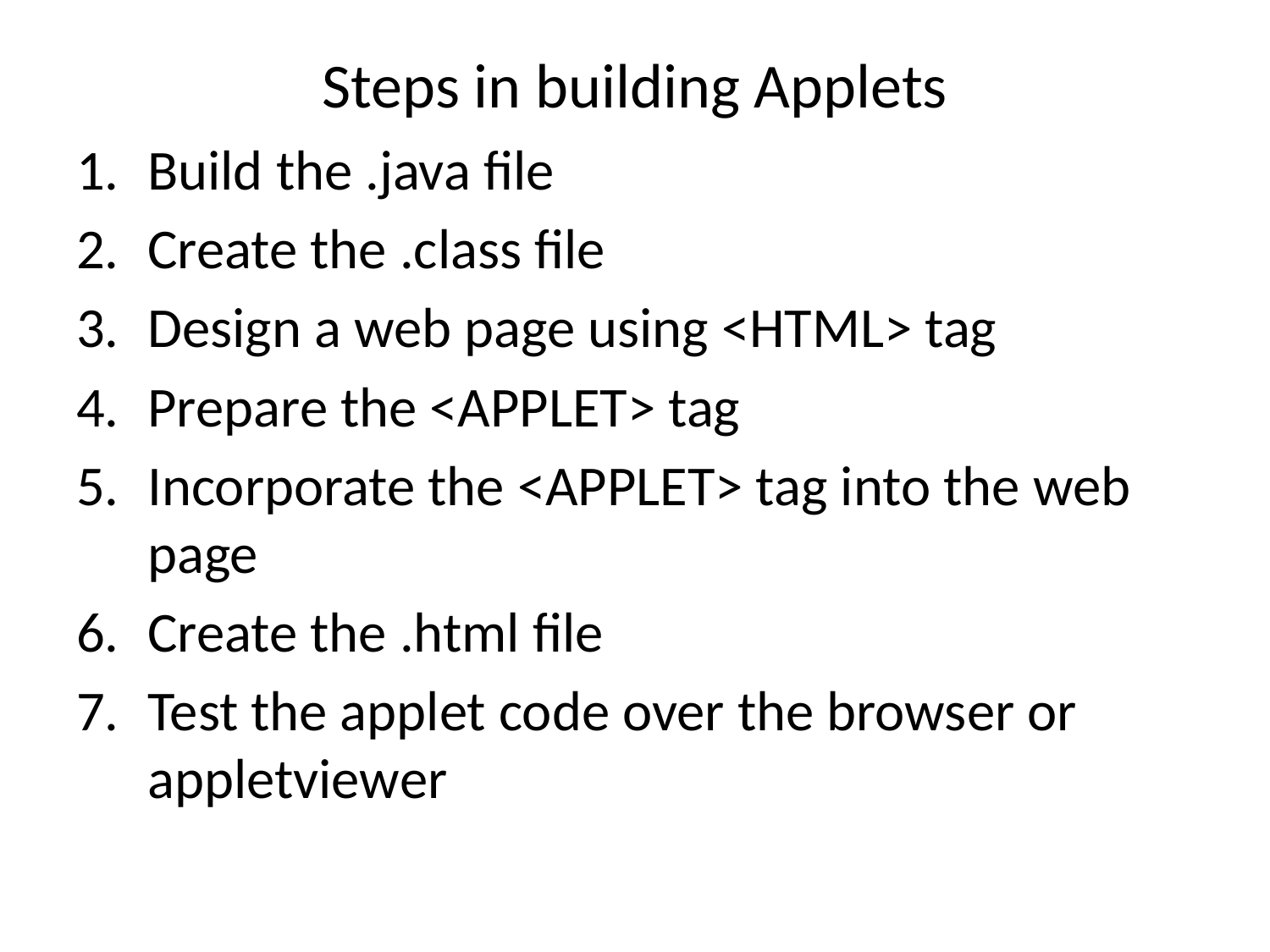

# Steps in building Applets
Build the .java file
Create the .class file
Design a web page using <HTML> tag
Prepare the <APPLET> tag
Incorporate the <APPLET> tag into the web page
Create the .html file
Test the applet code over the browser or appletviewer